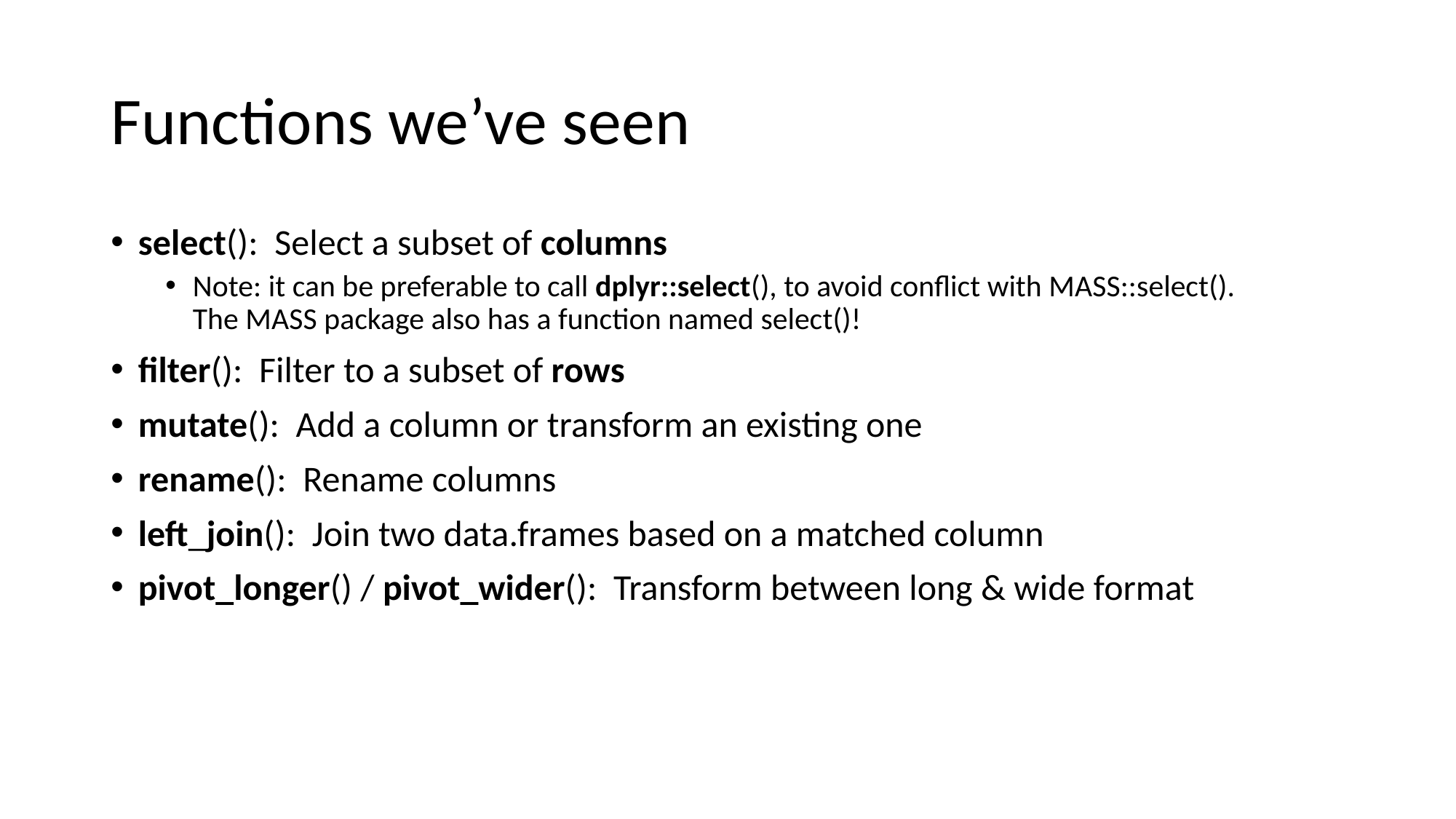

# Functions we’ve seen
select():  Select a subset of columns
Note: it can be preferable to call dplyr::select(), to avoid conflict with MASS::select().  The MASS package also has a function named select()!
filter():  Filter to a subset of rows
mutate():  Add a column or transform an existing one
rename():  Rename columns
left_join():  Join two data.frames based on a matched column
pivot_longer() / pivot_wider():  Transform between long & wide format